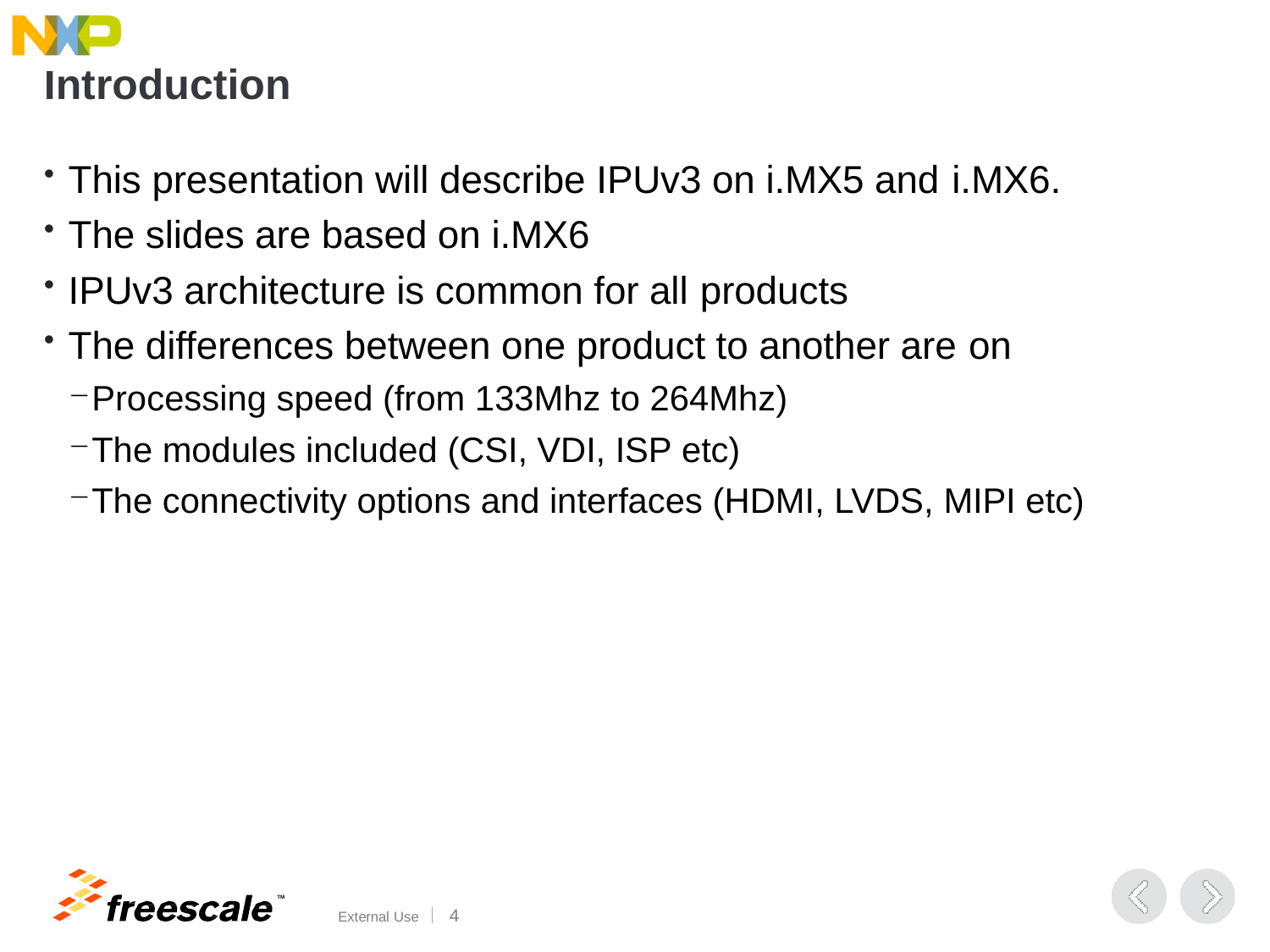

# Introduction
This presentation will describe IPUv3 on i.MX5 and i.MX6.
The slides are based on i.MX6
IPUv3 architecture is common for all products
The differences between one product to another are on
Processing speed (from 133Mhz to 264Mhz)
The modules included (CSI, VDI, ISP etc)
The connectivity options and interfaces (HDMI, LVDS, MIPI etc)
TM
External Use	4